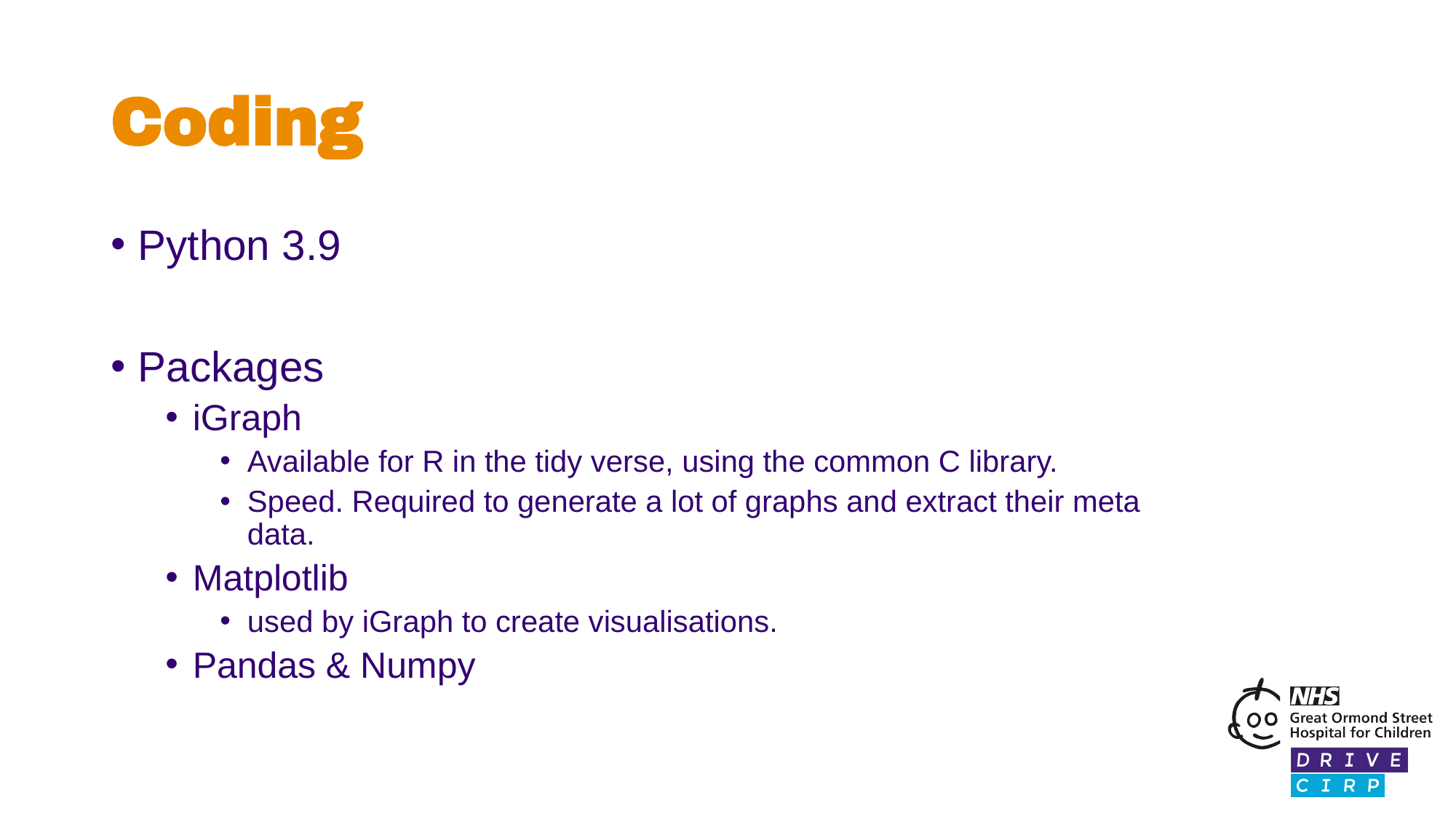

# Coding
Python 3.9

Packages
iGraph
Available for R in the tidy verse, using the common C library.
Speed. Required to generate a lot of graphs and extract their meta data.
Matplotlib
used by iGraph to create visualisations.
Pandas & Numpy